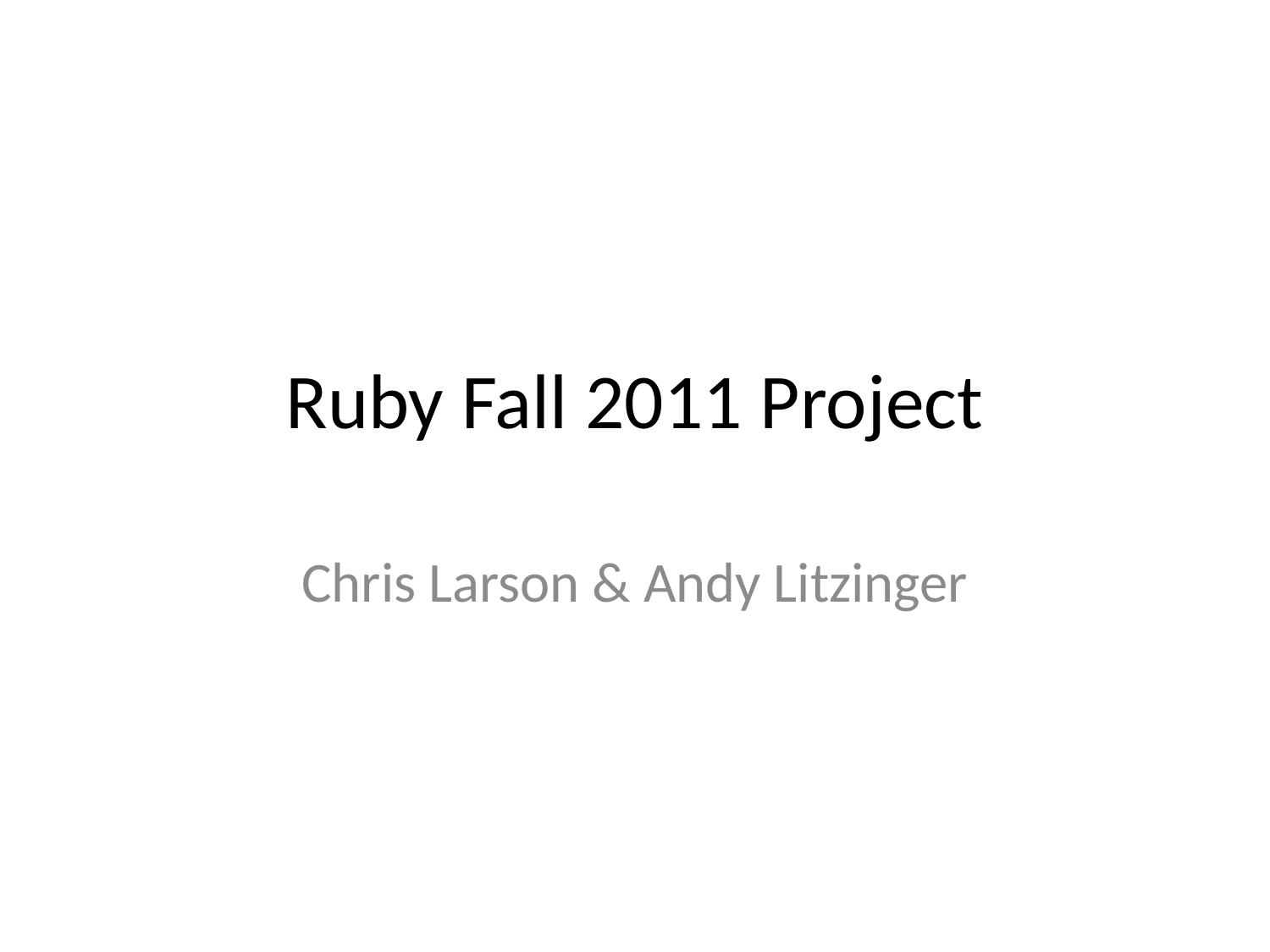

# Ruby Fall 2011 Project
Chris Larson & Andy Litzinger